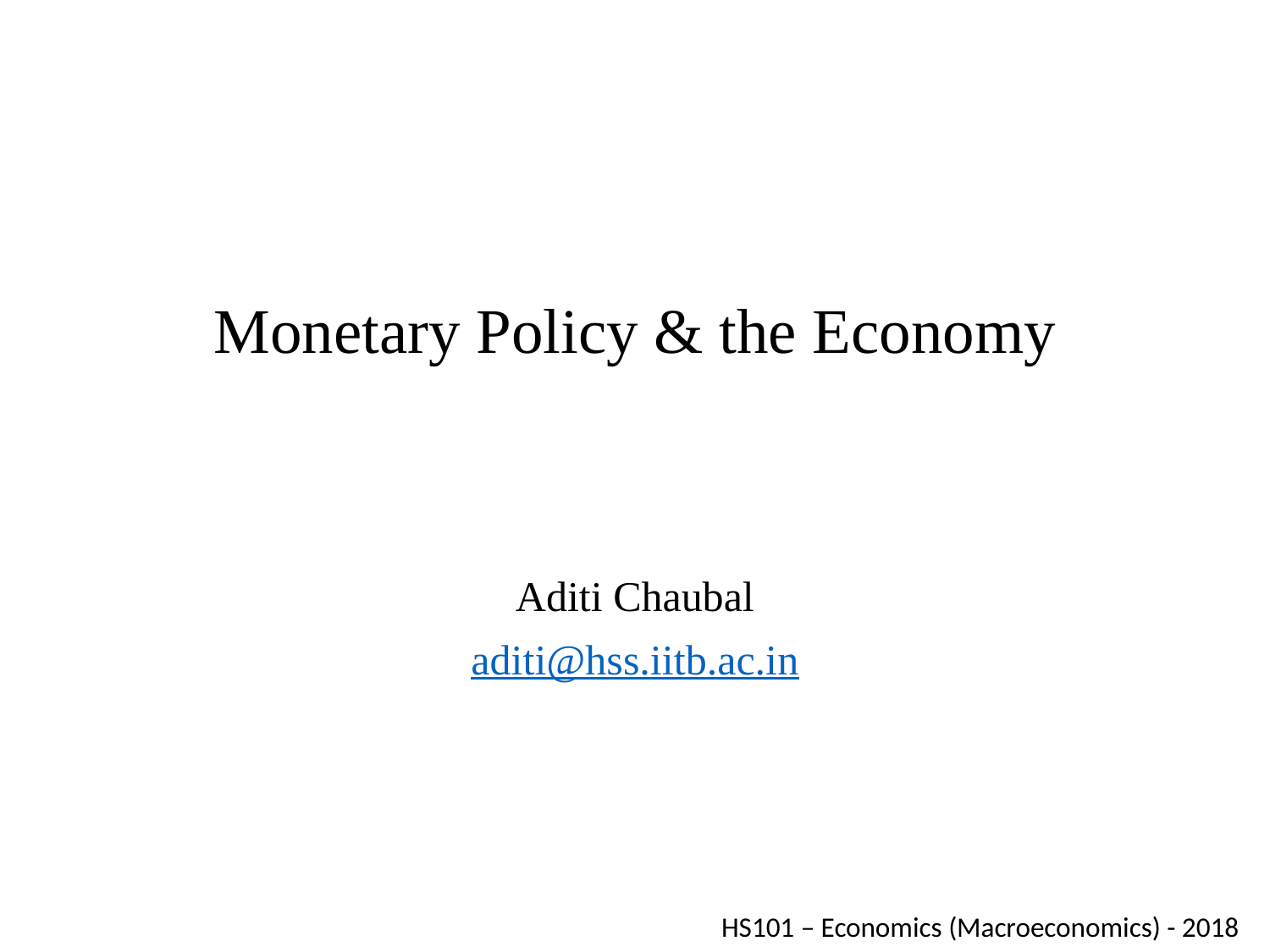

# Monetary Policy & the Economy

Aditi Chaubal
aditi@hss.iitb.ac.in

HS101 – Economics (Macroeconomics) - 2018